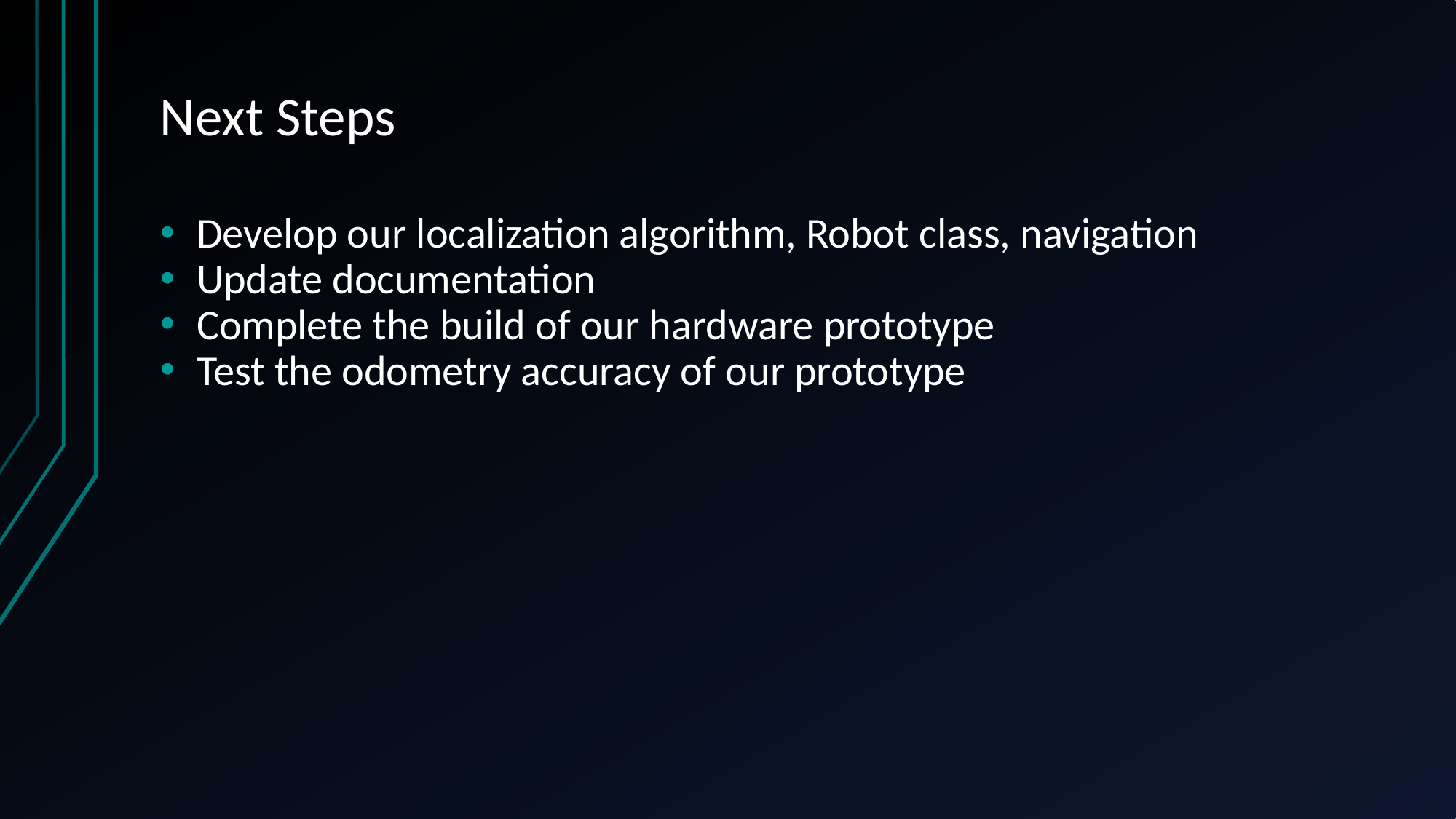

# Next Steps
Develop our localization algorithm, Robot class, navigation
Update documentation
Complete the build of our hardware prototype
Test the odometry accuracy of our prototype